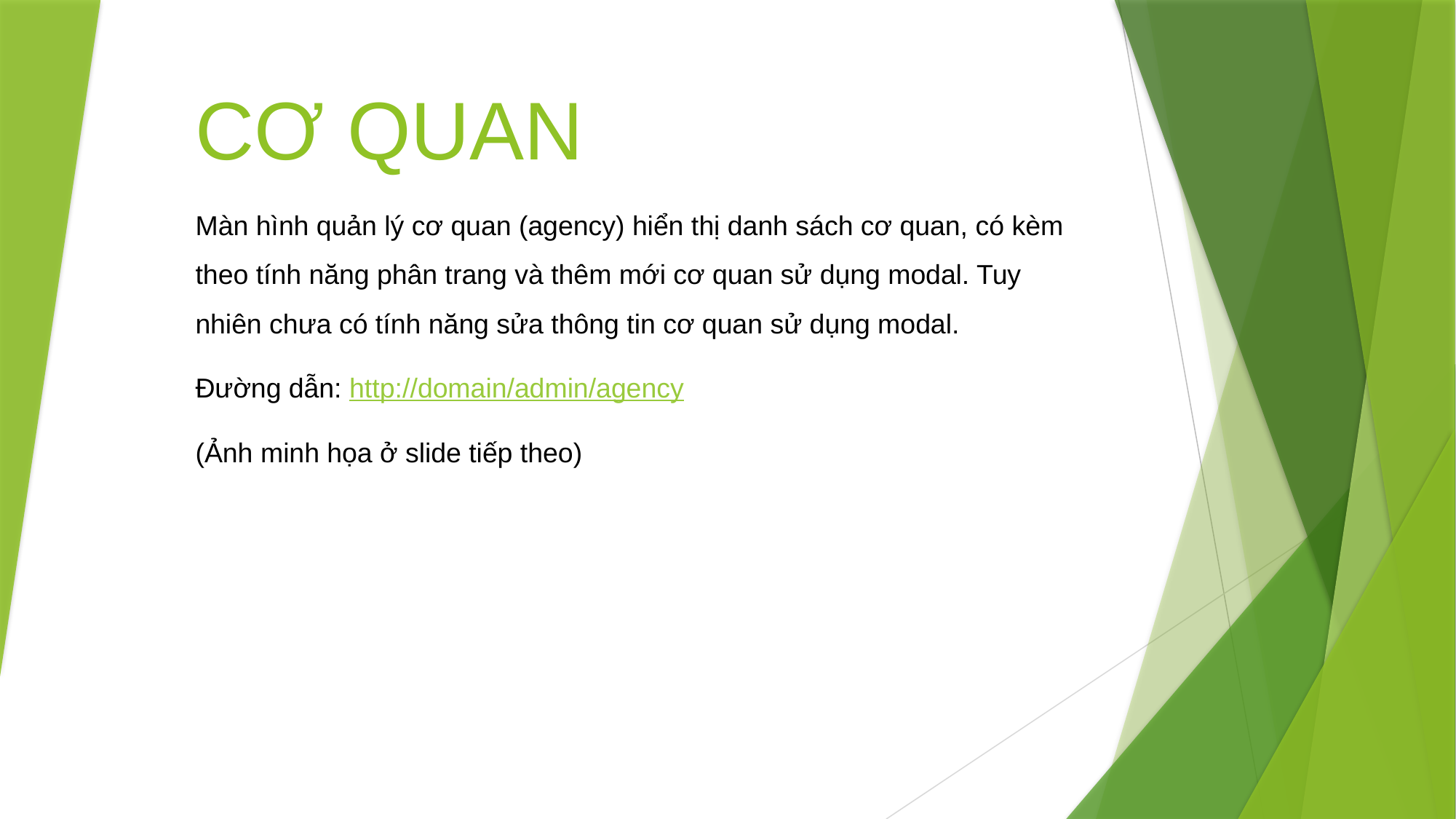

CƠ QUAN
Màn hình quản lý cơ quan (agency) hiển thị danh sách cơ quan, có kèm theo tính năng phân trang và thêm mới cơ quan sử dụng modal. Tuy nhiên chưa có tính năng sửa thông tin cơ quan sử dụng modal.
Đường dẫn: http://domain/admin/agency
(Ảnh minh họa ở slide tiếp theo)